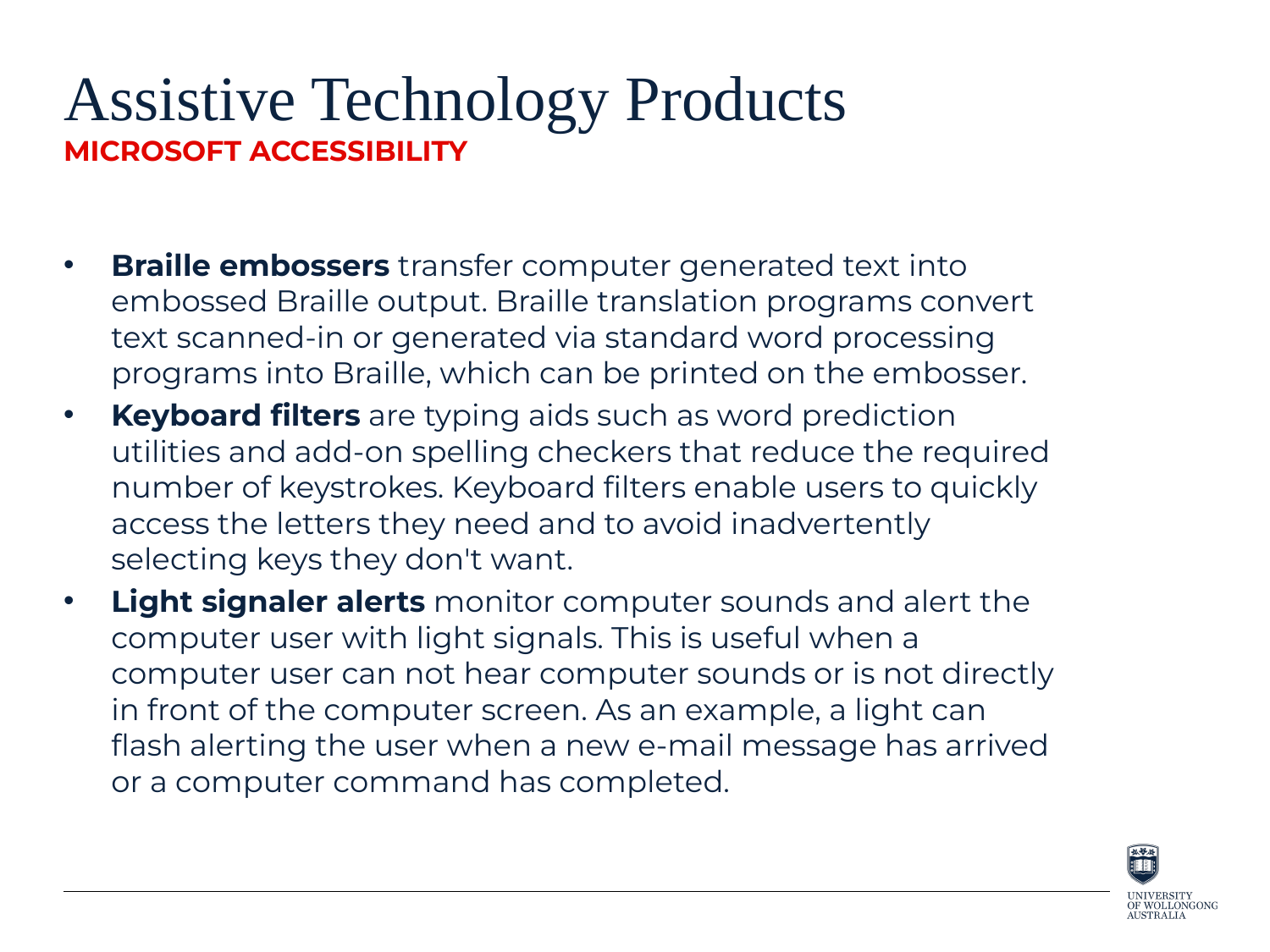

# Assistive Technology Products MICROSOFT ACCESSIBILITY
Braille embossers transfer computer generated text into embossed Braille output. Braille translation programs convert text scanned-in or generated via standard word processing programs into Braille, which can be printed on the embosser.
Keyboard filters are typing aids such as word prediction utilities and add-on spelling checkers that reduce the required number of keystrokes. Keyboard filters enable users to quickly access the letters they need and to avoid inadvertently selecting keys they don't want.
Light signaler alerts monitor computer sounds and alert the computer user with light signals. This is useful when a computer user can not hear computer sounds or is not directly in front of the computer screen. As an example, a light can flash alerting the user when a new e-mail message has arrived or a computer command has completed.